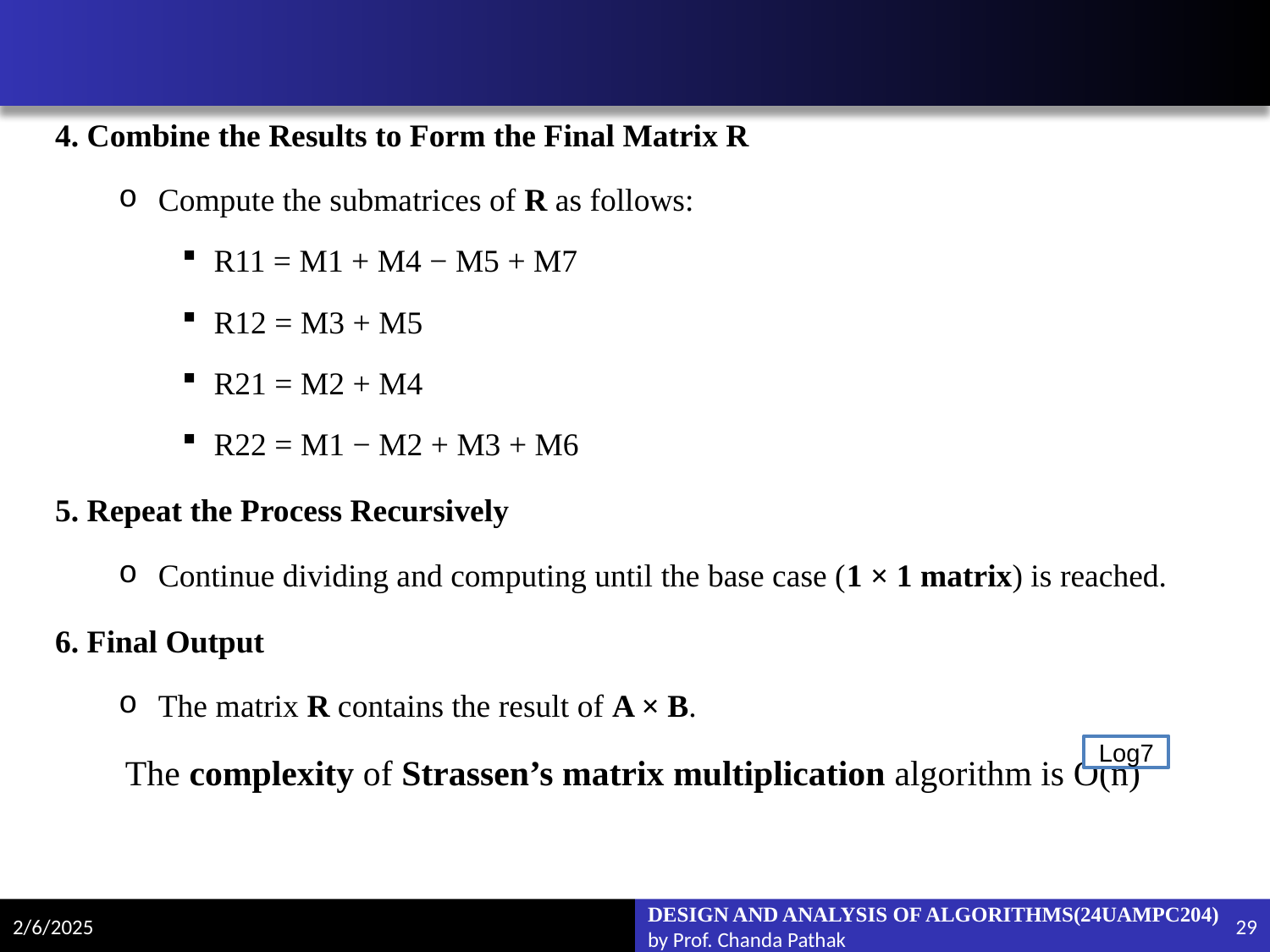

#
4. Combine the Results to Form the Final Matrix R
Compute the submatrices of R as follows:
R11 = M1 + M4 − M5 + M7
R12 = M3 + M5
R21 = M2 + M4
R22 = M1 − M2 + M3 + M6
5. Repeat the Process Recursively
Continue dividing and computing until the base case (1 × 1 matrix) is reached.
6. Final Output
The matrix R contains the result of A × B.
 The complexity of Strassen’s matrix multiplication algorithm is O(n)
Log7
2/6/2025
DESIGN AND ANALYSIS OF ALGORITHMS(24UAMPC204)
by Prof. Chanda Pathak
29